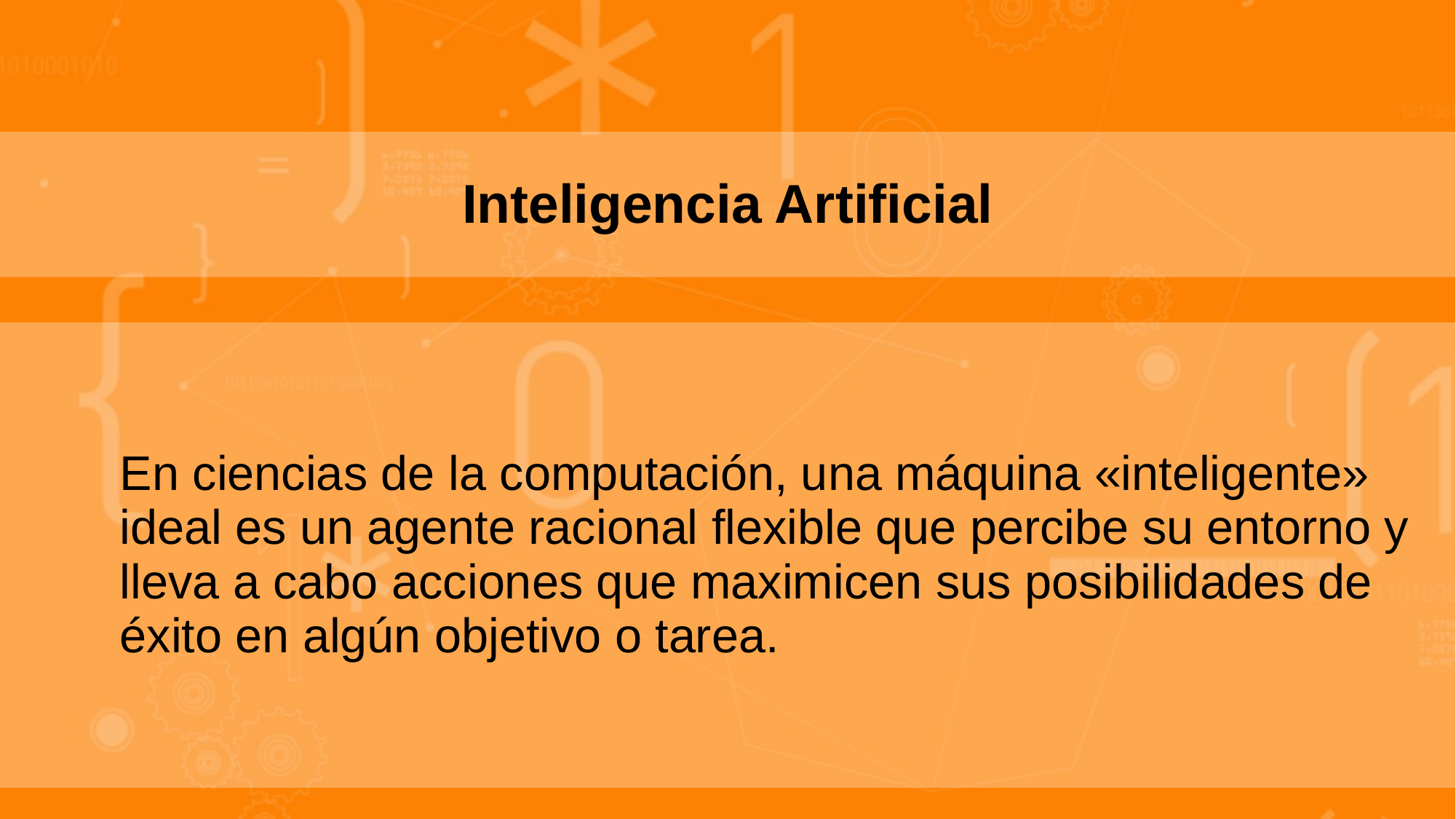

Inteligencia Artificial
En ciencias de la computación, una máquina «inteligente» ideal es un agente racional flexible que percibe su entorno y lleva a cabo acciones que maximicen sus posibilidades de éxito en algún objetivo o tarea.